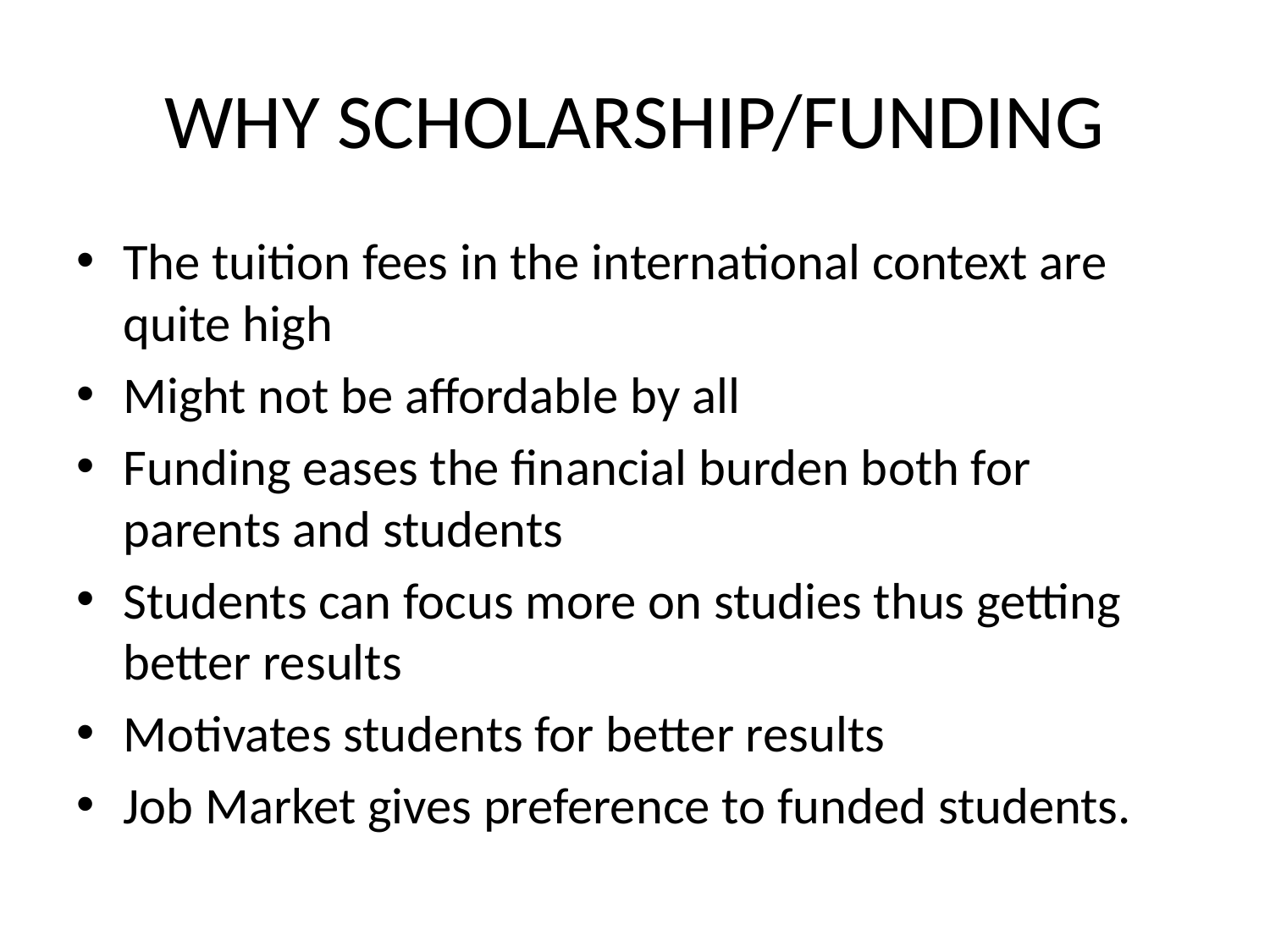

# WHY SCHOLARSHIP/FUNDING
The tuition fees in the international context are quite high
Might not be affordable by all
Funding eases the financial burden both for parents and students
Students can focus more on studies thus getting better results
Motivates students for better results
Job Market gives preference to funded students.